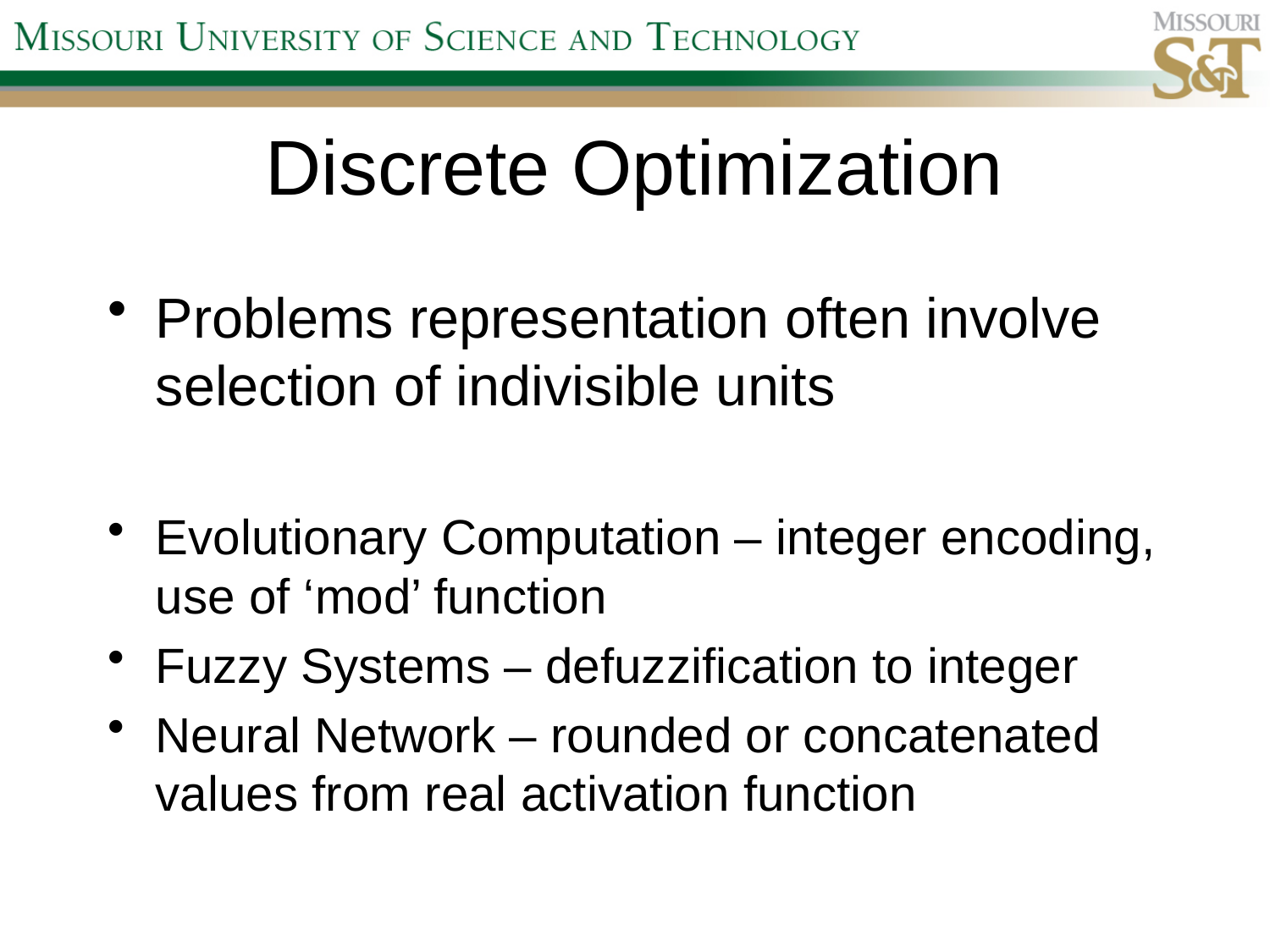

# Discrete Optimization
Problems representation often involve selection of indivisible units

Evolutionary Computation – integer encoding, use of ‘mod’ function
Fuzzy Systems – defuzzification to integer
Neural Network – rounded or concatenated values from real activation function